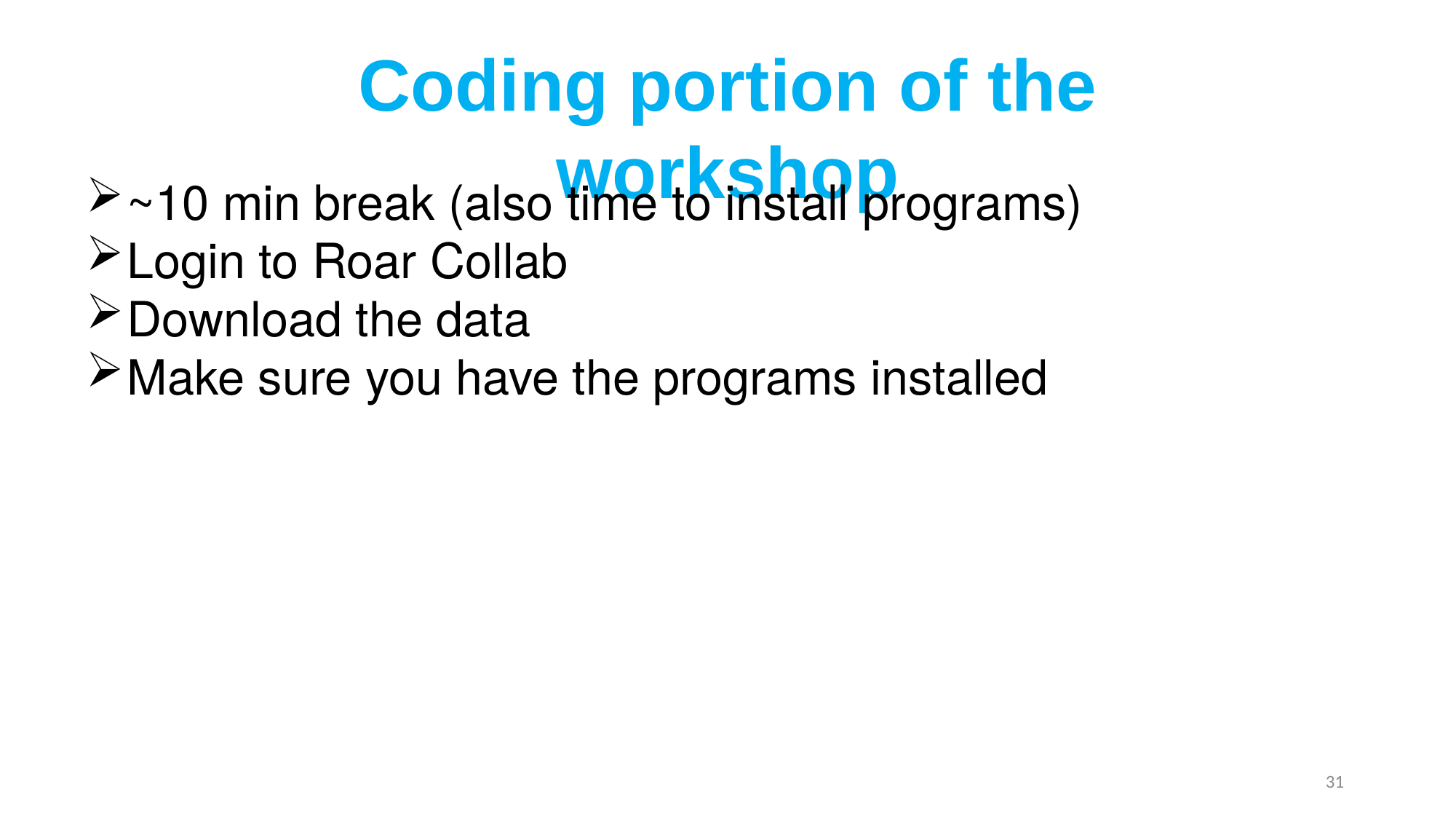

Coding portion of the workshop
~10 min break (also time to install programs)
Login to Roar Collab
Download the data
Make sure you have the programs installed

31